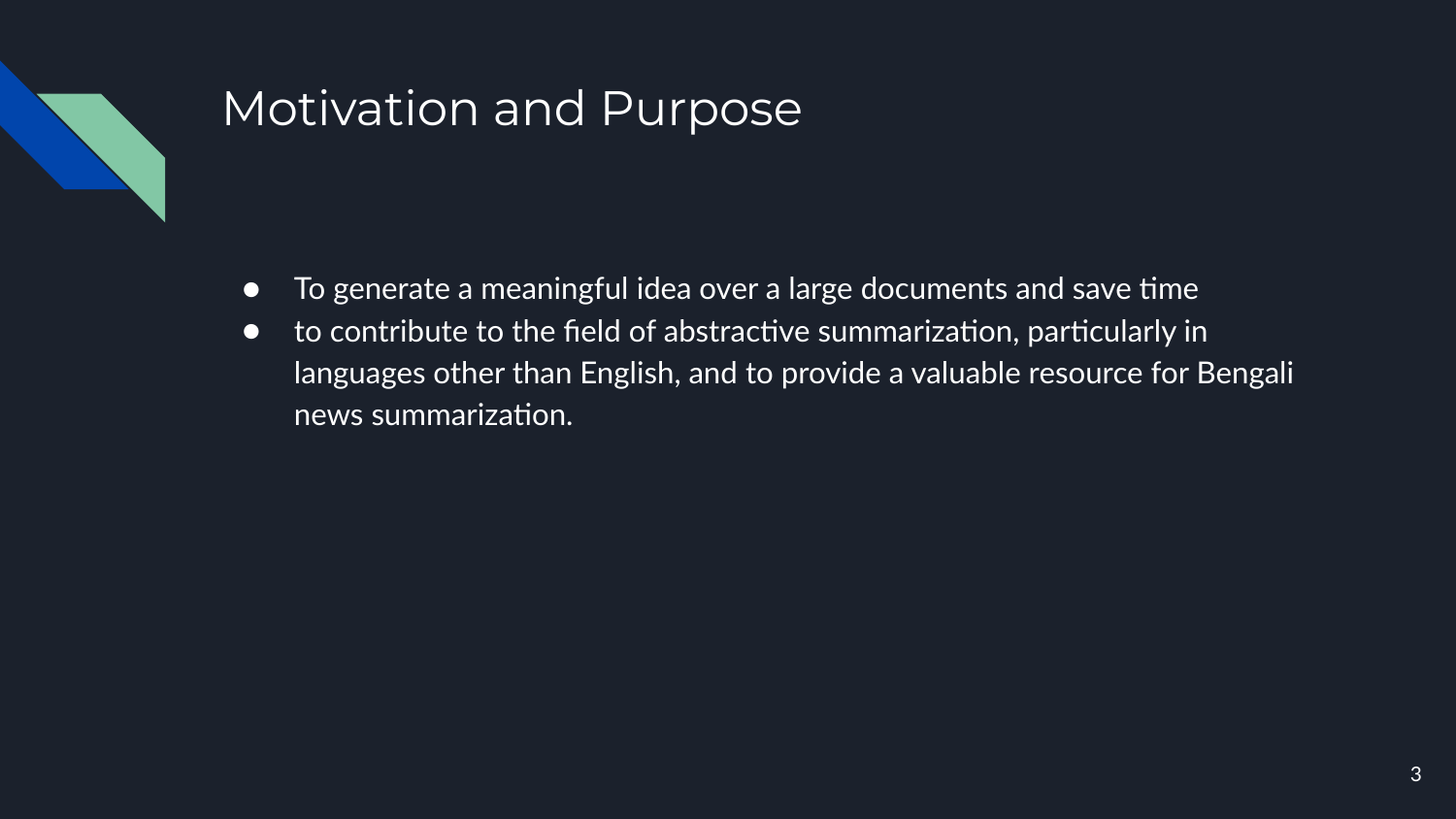

# Motivation and Purpose
To generate a meaningful idea over a large documents and save time
to contribute to the field of abstractive summarization, particularly in languages other than English, and to provide a valuable resource for Bengali news summarization.
3